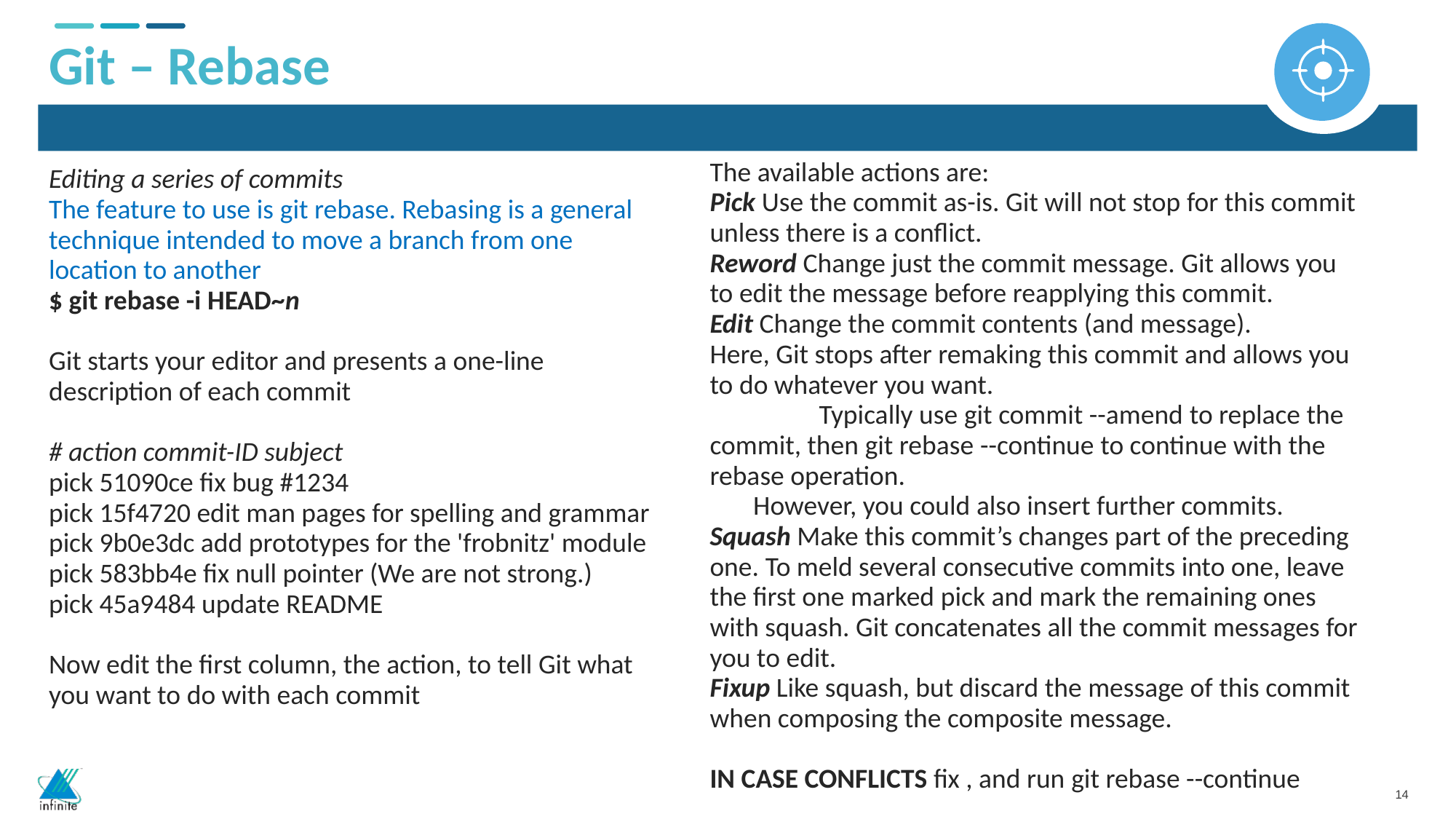

Git – Rebase

The available actions are:
Pick Use the commit as-is. Git will not stop for this commit unless there is a conflict.
Reword Change just the commit message. Git allows you  to edit the message before reapplying this commit.
Edit Change the commit contents (and message).
Here, Git stops after remaking this commit and allows you to do whatever you want.
	Typically use git commit --amend to replace the commit, then git rebase --continue to continue with the rebase operation.
       However, you could also insert further commits.
Squash Make this commit’s changes part of the preceding one. To meld several consecutive commits into one, leave the first one marked pick and mark the remaining ones with squash. Git concatenates all the commit messages for you to edit.
Fixup Like squash, but discard the message of this commit when composing the composite message.

In case CONFLICTS fix , and run git rebase --continue
Editing a series of commits
The feature to use is git rebase. Rebasing is a general technique intended to move a branch from one location to another
$ git rebase -i HEAD~n

Git starts your editor and presents a one-line description of each commit

# action commit-ID subject
pick 51090ce fix bug #1234
pick 15f4720 edit man pages for spelling and grammar pick 9b0e3dc add prototypes for the 'frobnitz' module pick 583bb4e fix null pointer (We are not strong.)
pick 45a9484 update README

Now edit the first column, the action, to tell Git what you want to do with each commit

MVP Phase